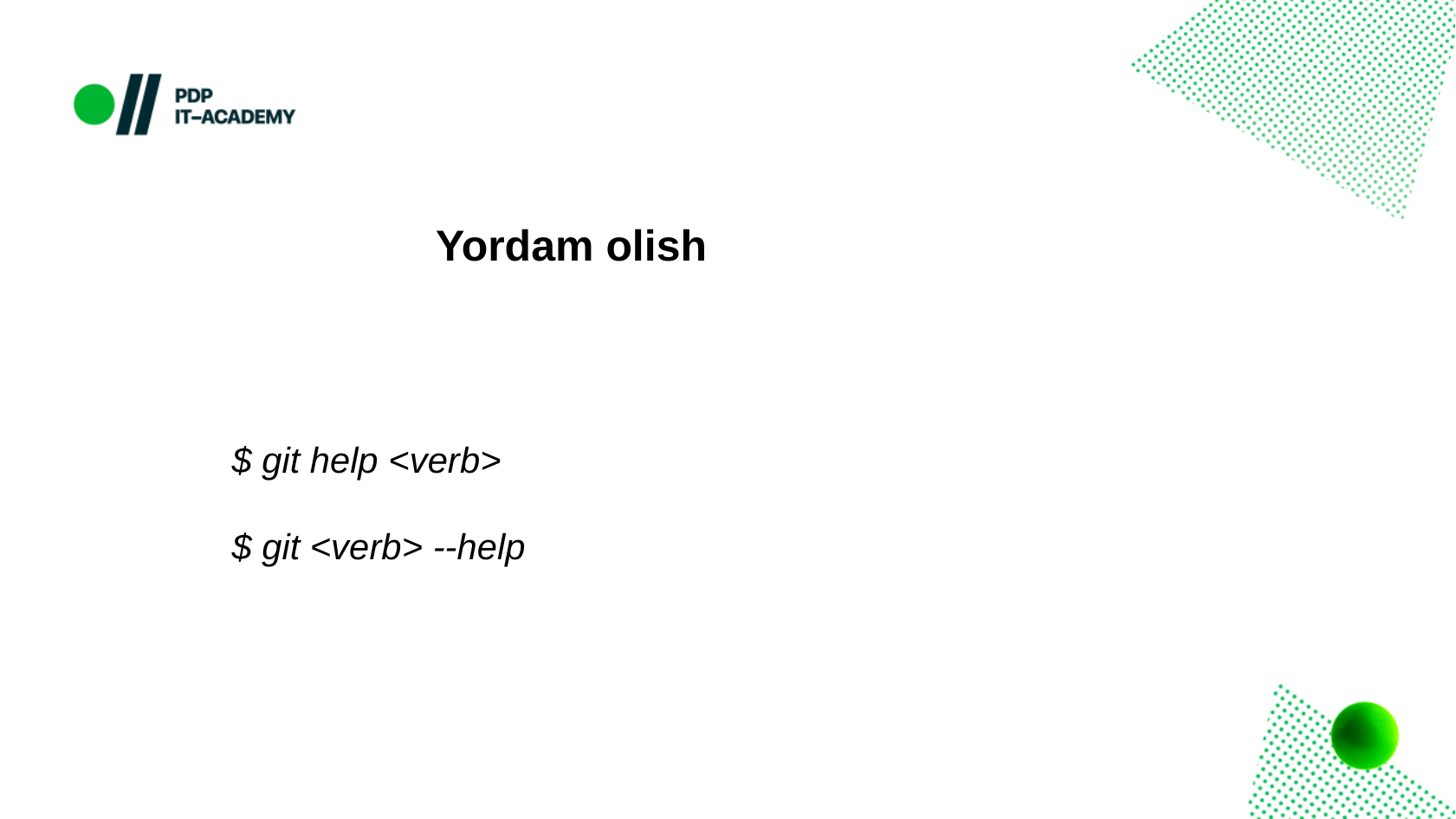

Yordam olish
$ git help <verb>

$ git <verb> --help